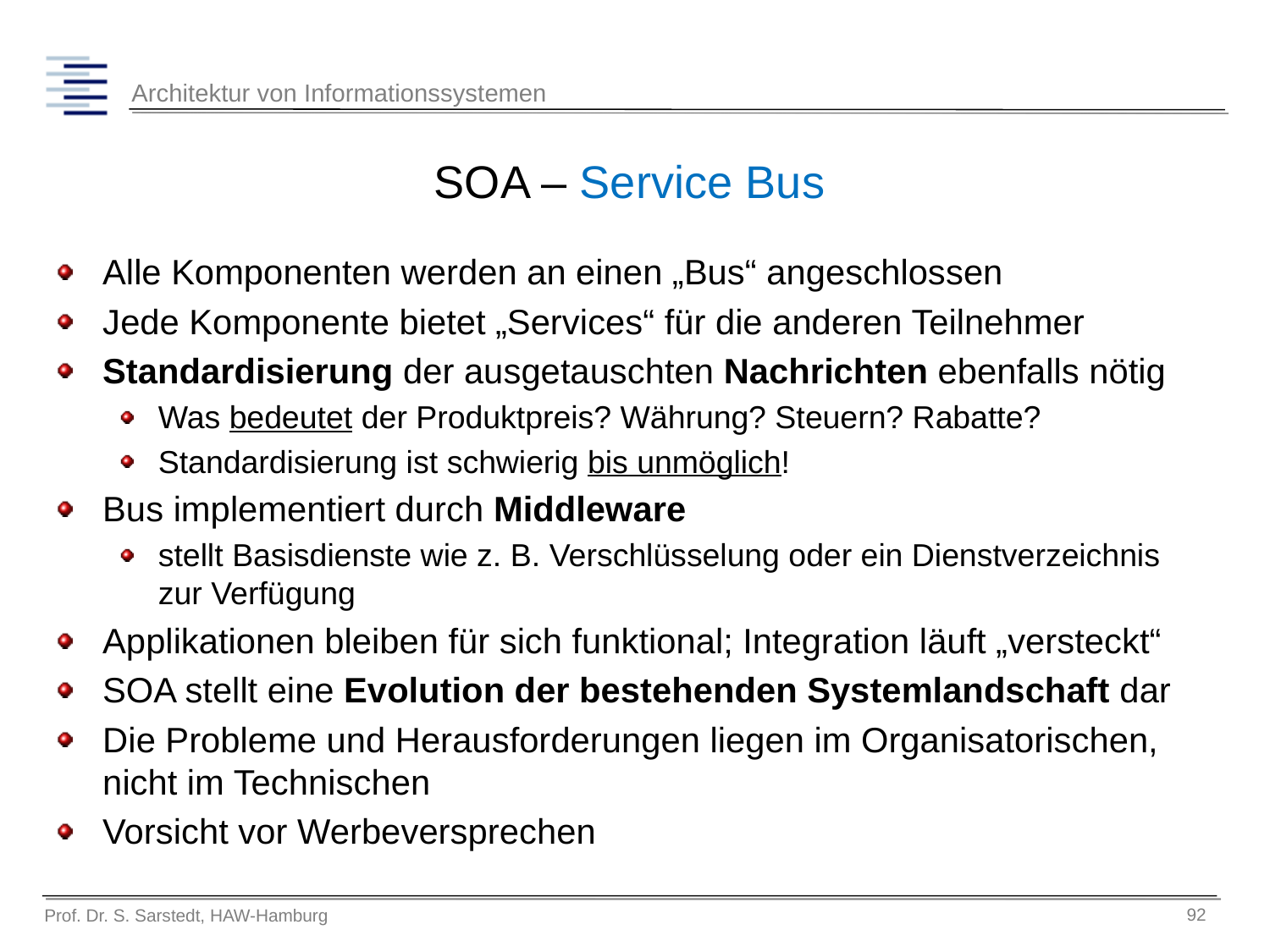

# SOA – Service Bus
Alle Komponenten werden an einen „Bus“ angeschlossen
Jede Komponente bietet „Services“ für die anderen Teilnehmer
Standardisierung der ausgetauschten Nachrichten ebenfalls nötig
Was bedeutet der Produktpreis? Währung? Steuern? Rabatte?
Standardisierung ist schwierig bis unmöglich!
Bus implementiert durch Middleware
stellt Basisdienste wie z. B. Verschlüsselung oder ein Dienstverzeichnis zur Verfügung
Applikationen bleiben für sich funktional; Integration läuft „versteckt“
SOA stellt eine Evolution der bestehenden Systemlandschaft dar
Die Probleme und Herausforderungen liegen im Organisatorischen, nicht im Technischen
Vorsicht vor Werbeversprechen